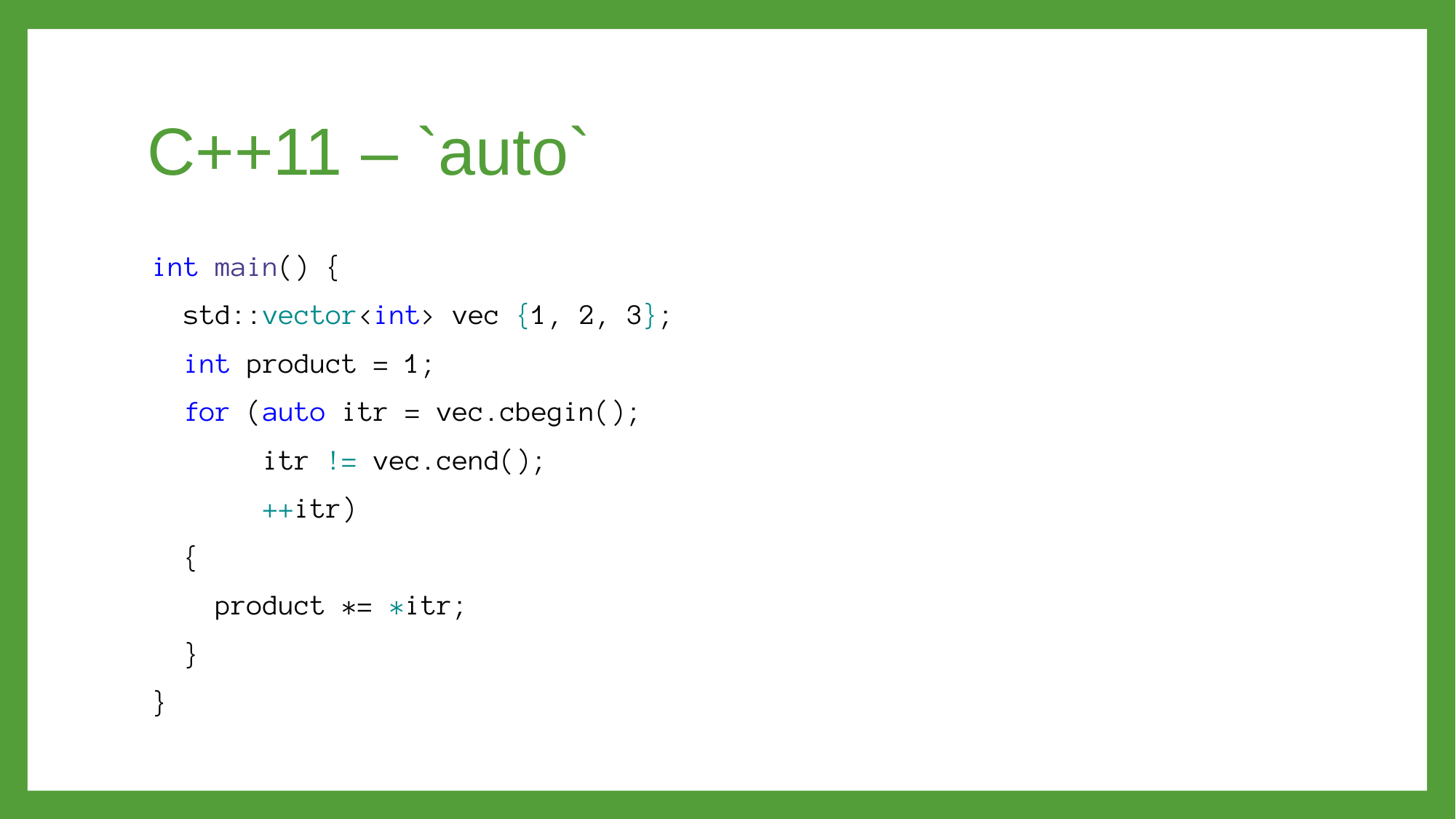

# C++11 – `auto`
int main() {
  std::vector<int> vec {1, 2, 3};
  int product = 1;
  for (auto itr = vec.cbegin();
       itr != vec.cend();
       ++itr)
  {
    product *= *itr;
  }
}